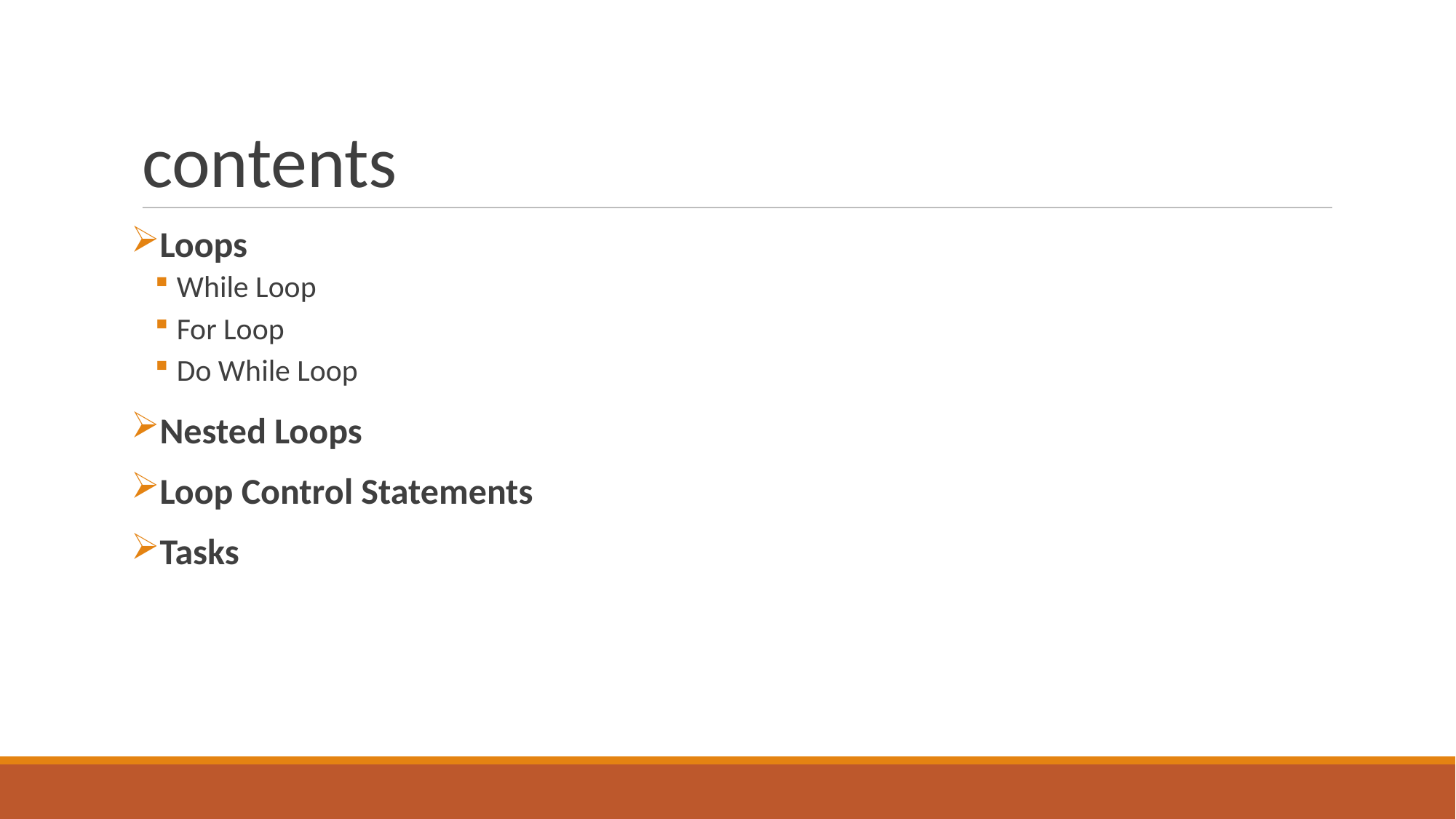

# contents
Loops
While Loop
For Loop
Do While Loop
Nested Loops
Loop Control Statements
Tasks